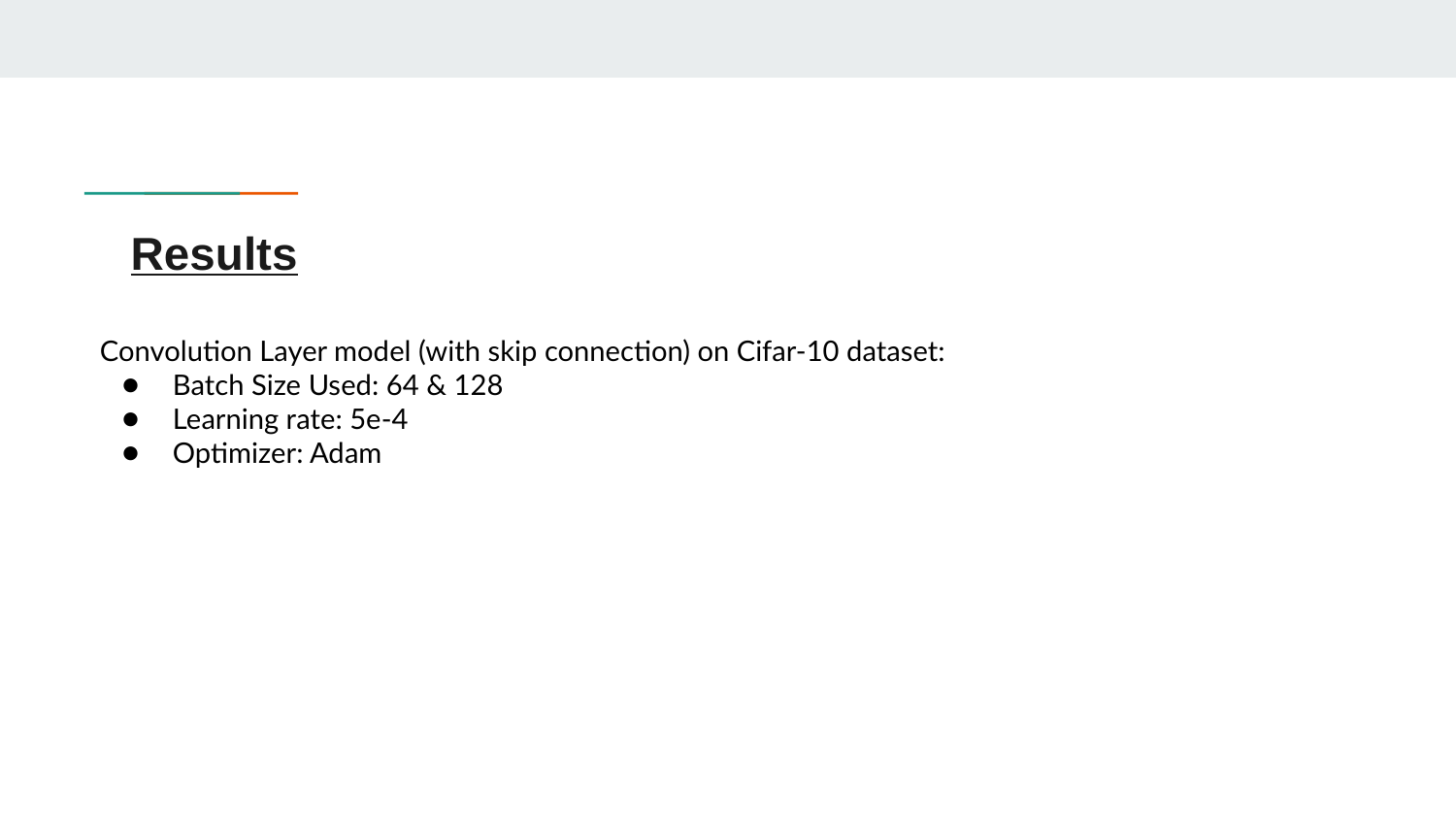

# Results
Convolution Layer model (with skip connection) on Cifar-10 dataset:
Batch Size Used: 64 & 128
Learning rate: 5e-4
Optimizer: Adam